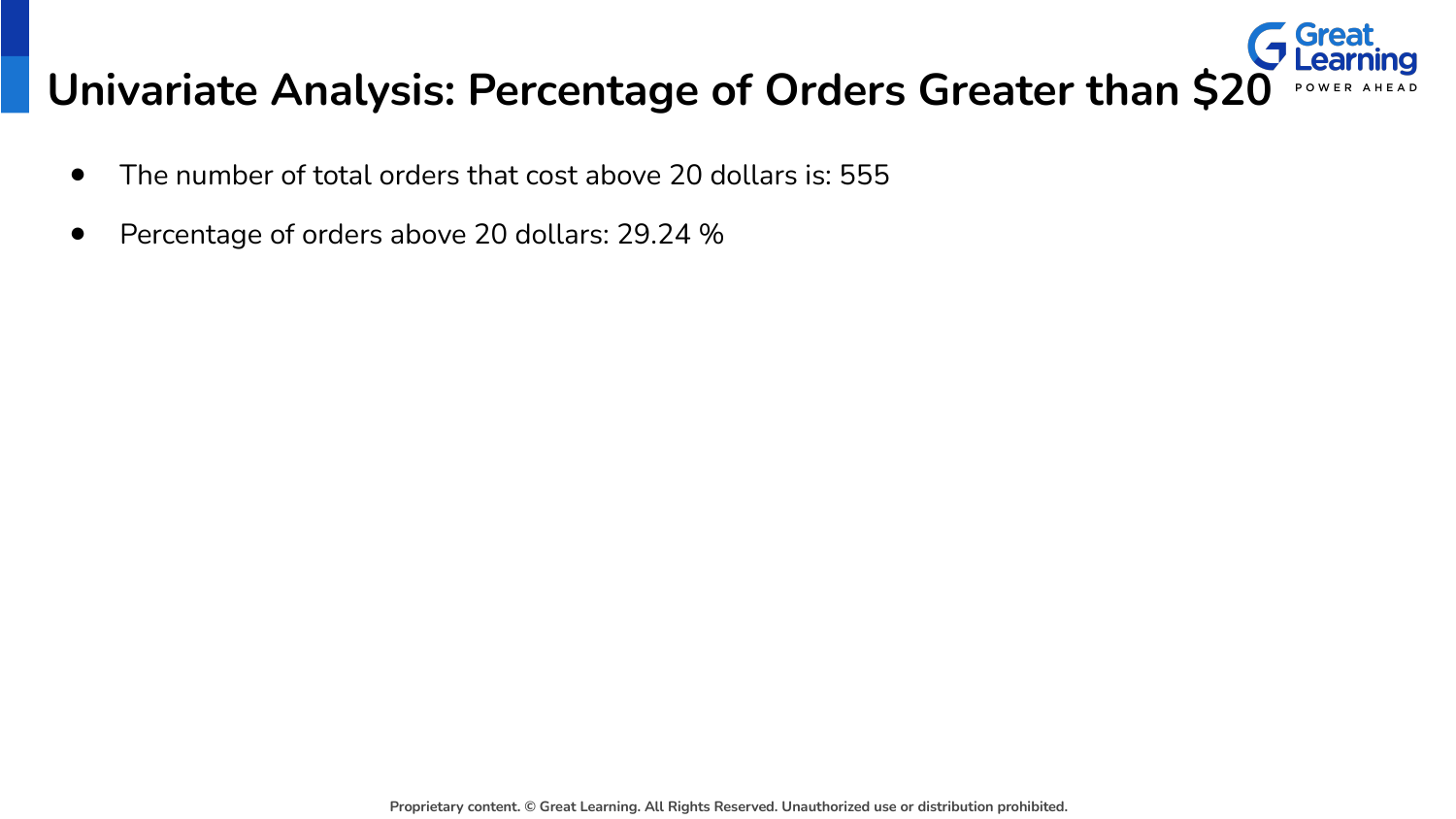

# Univariate Analysis: Percentage of Orders Greater than $20
The number of total orders that cost above 20 dollars is: 555
Percentage of orders above 20 dollars: 29.24 %